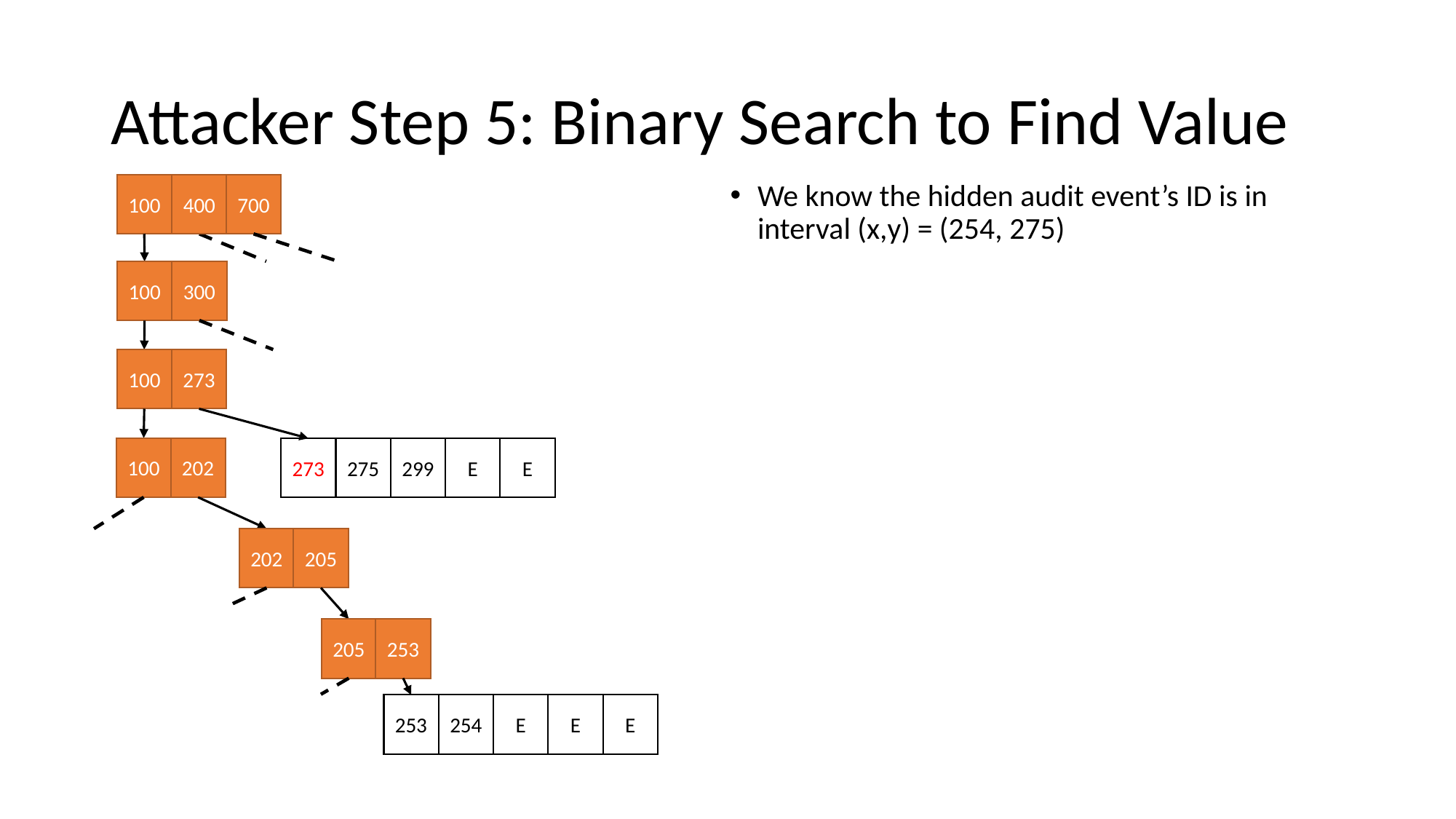

# Attacker Step 5: Binary Search to Find Value
We know the hidden audit event’s ID is in interval (x,y) = (254, 275)

400
700
100
300
100
273
100
100
202
E
E
275
299
273
202
205
205
253
E
E
254
E
253